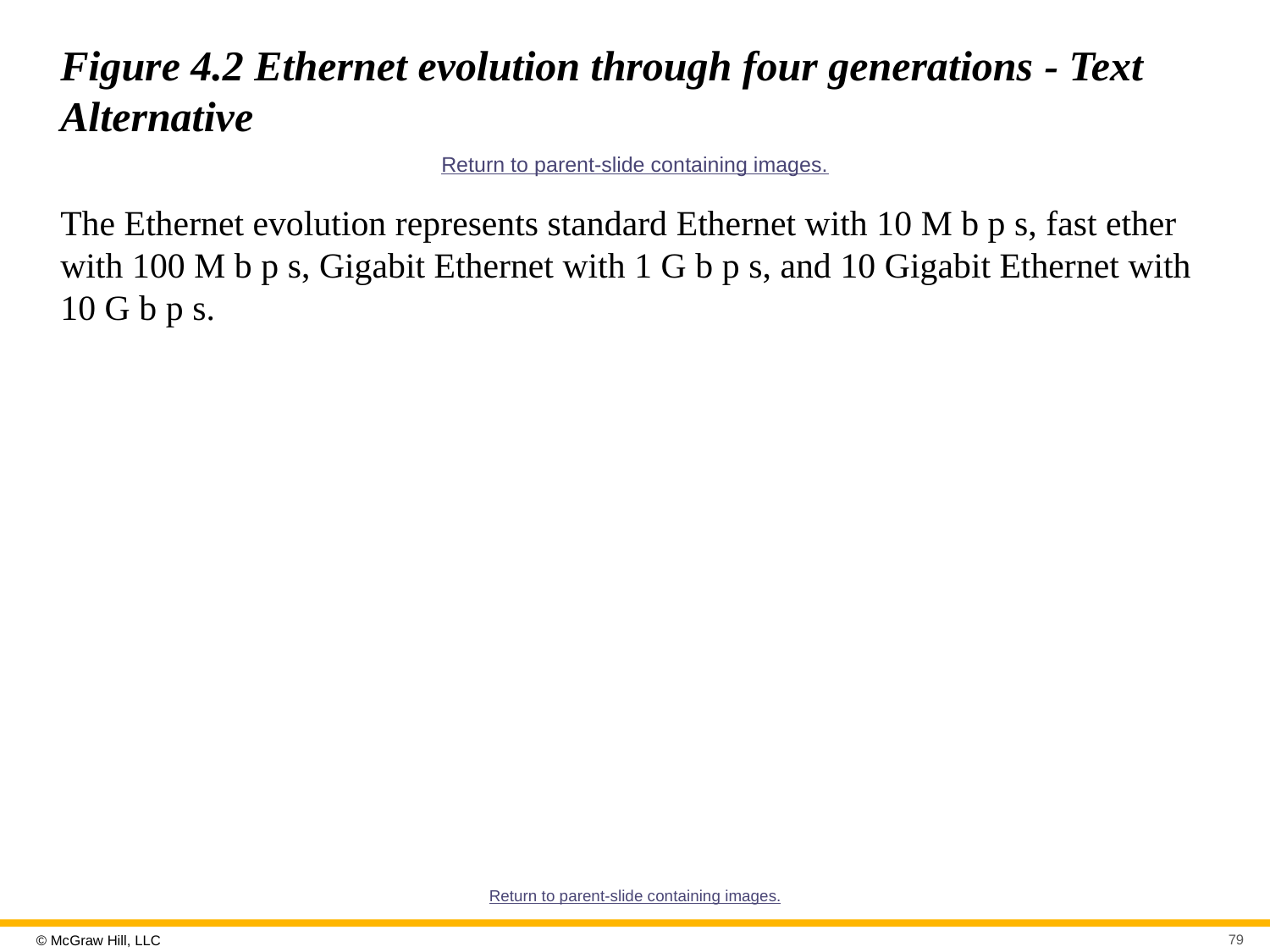

# Figure 4.2 Ethernet evolution through four generations - Text Alternative
Return to parent-slide containing images.
The Ethernet evolution represents standard Ethernet with 10 M b p s, fast ether with 100 M b p s, Gigabit Ethernet with 1 G b p s, and 10 Gigabit Ethernet with 10 G b p s.
Return to parent-slide containing images.
79